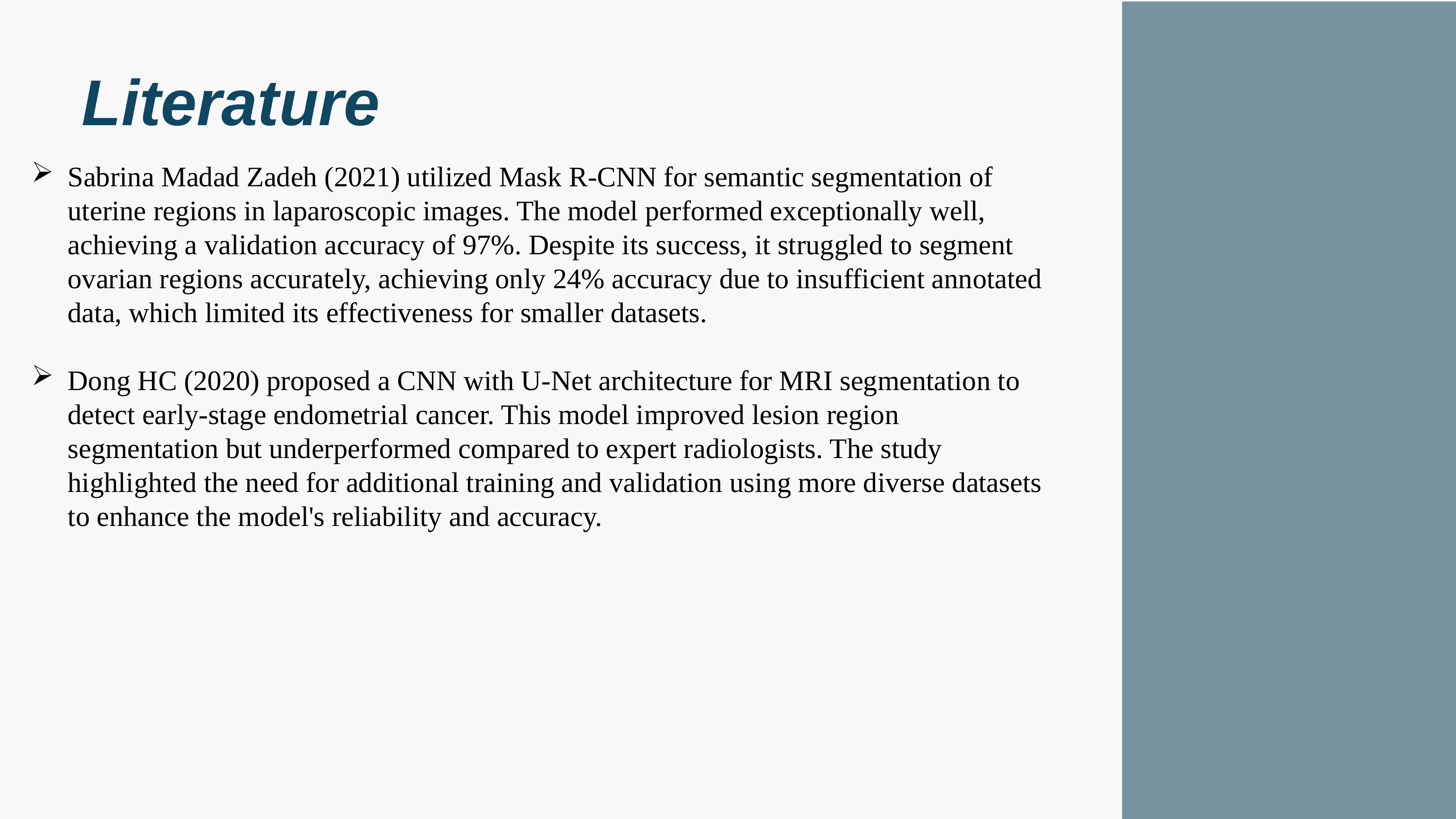

Literature
Sabrina Madad Zadeh (2021) utilized Mask R-CNN for semantic segmentation of uterine regions in laparoscopic images. The model performed exceptionally well, achieving a validation accuracy of 97%. Despite its success, it struggled to segment ovarian regions accurately, achieving only 24% accuracy due to insufficient annotated data, which limited its effectiveness for smaller datasets.

Dong HC (2020) proposed a CNN with U-Net architecture for MRI segmentation to detect early-stage endometrial cancer. This model improved lesion region segmentation but underperformed compared to expert radiologists. The study highlighted the need for additional training and validation using more diverse datasets to enhance the model's reliability and accuracy.